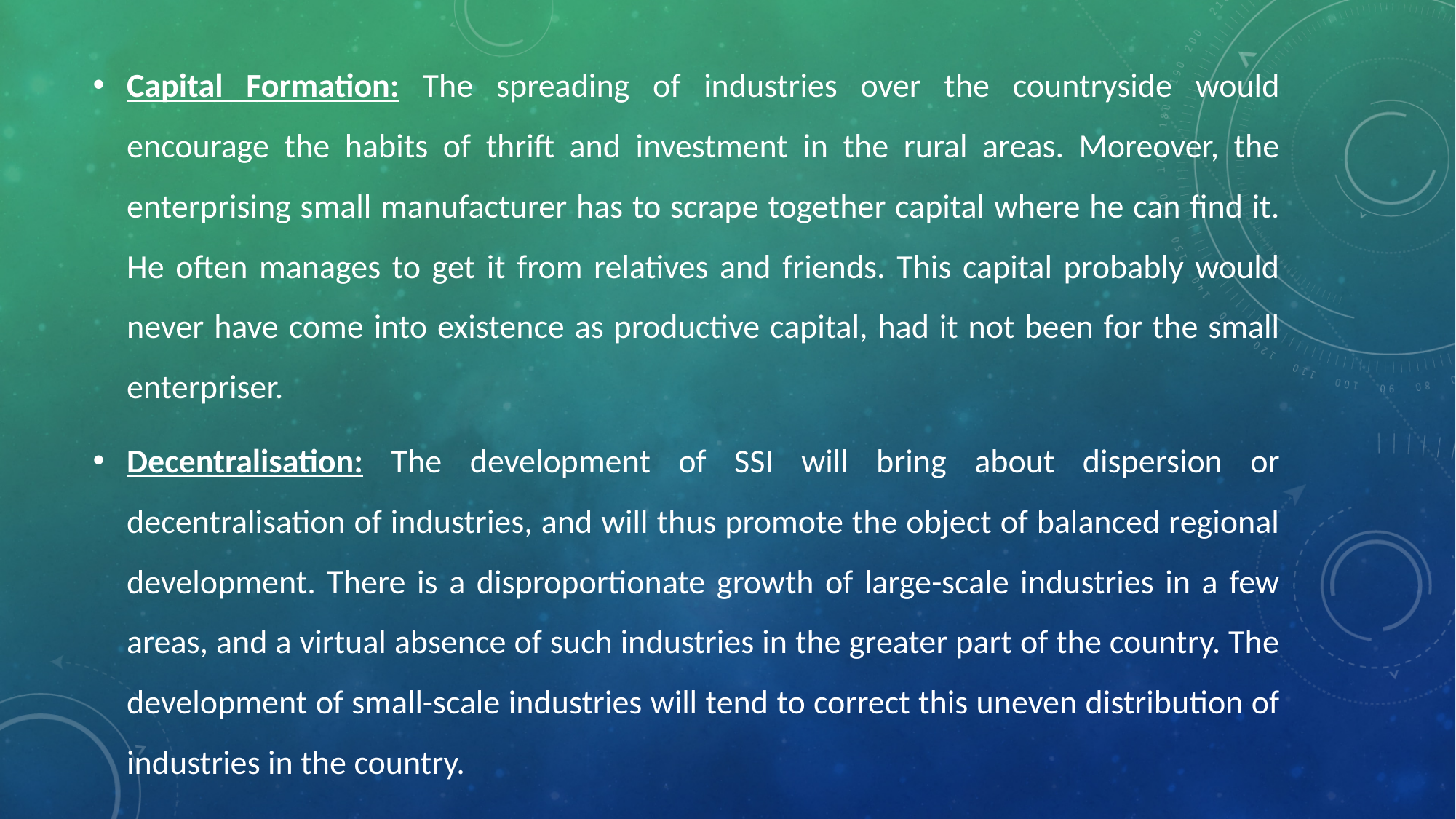

Capital Formation: The spreading of industries over the countryside would encourage the habits of thrift and investment in the rural areas. Moreover, the enterprising small manufacturer has to scrape together capital where he can find it. He often manages to get it from relatives and friends. This capital probably would never have come into existence as productive capital, had it not been for the small enterpriser.
Decentralisation: The development of SSI will bring about dispersion or decentralisation of industries, and will thus promote the object of balanced regional development. There is a disproportionate growth of large-scale industries in a few areas, and a virtual absence of such industries in the greater part of the country. The development of small-scale industries will tend to correct this uneven distribution of industries in the country.